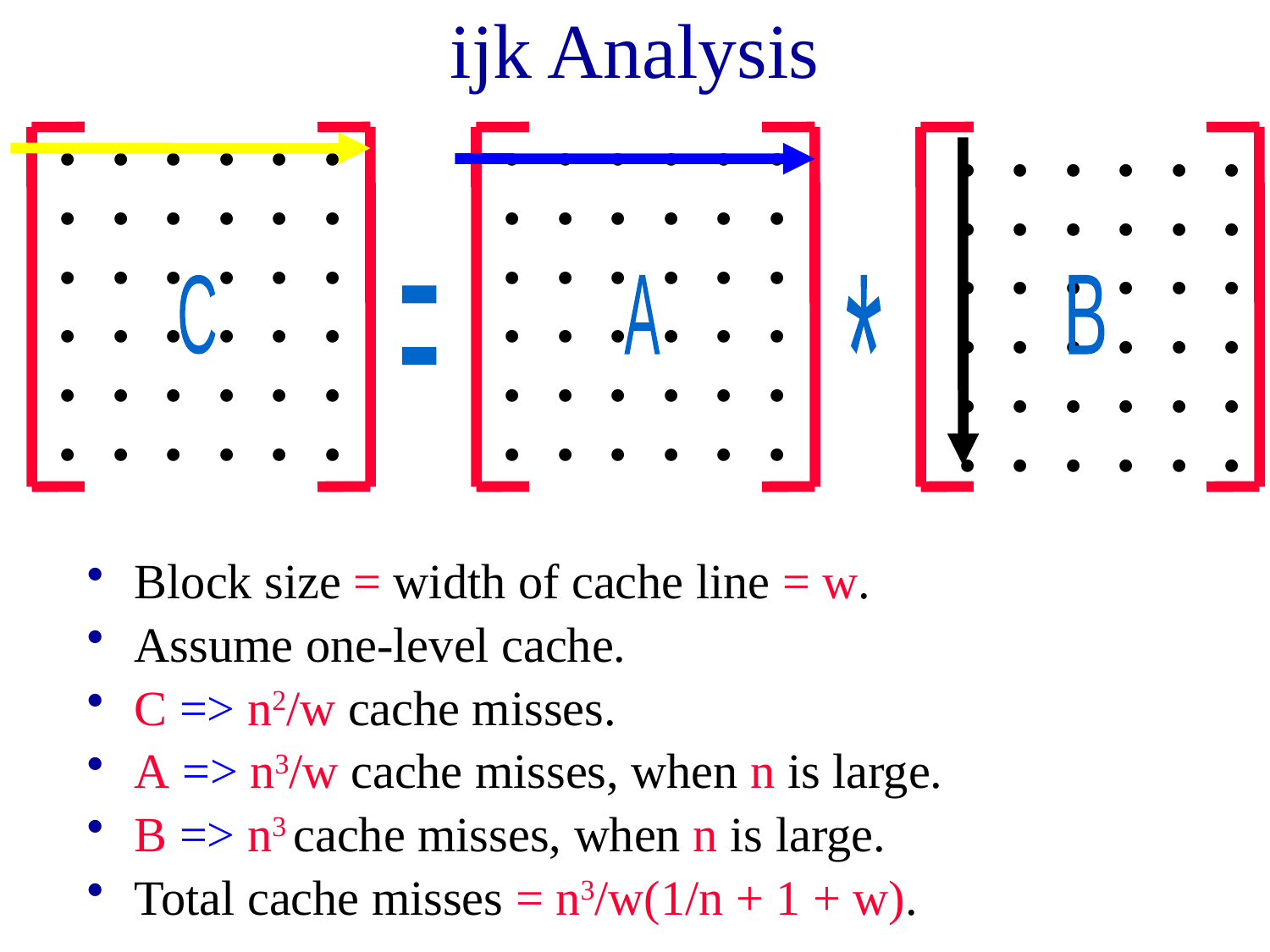

# ijk Analysis
. . . . . .
. . . . . .
. . . . . .
. . . . . .
. . . . . .
. . . . . .

. . . . . .
. . . . . .
. . . . . .
. . . . . .
. . . . . .
. . . . . .
C
A
*
B
=
. . . . . .
. . . . . .
. . . . . .
. . . . . .
. . . . . .
. . . . . .

Block size = width of cache line = w.
Assume one-level cache.
C => n2/w cache misses.
A => n3/w cache misses, when n is large.
B => n3 cache misses, when n is large.
Total cache misses = n3/w(1/n + 1 + w).